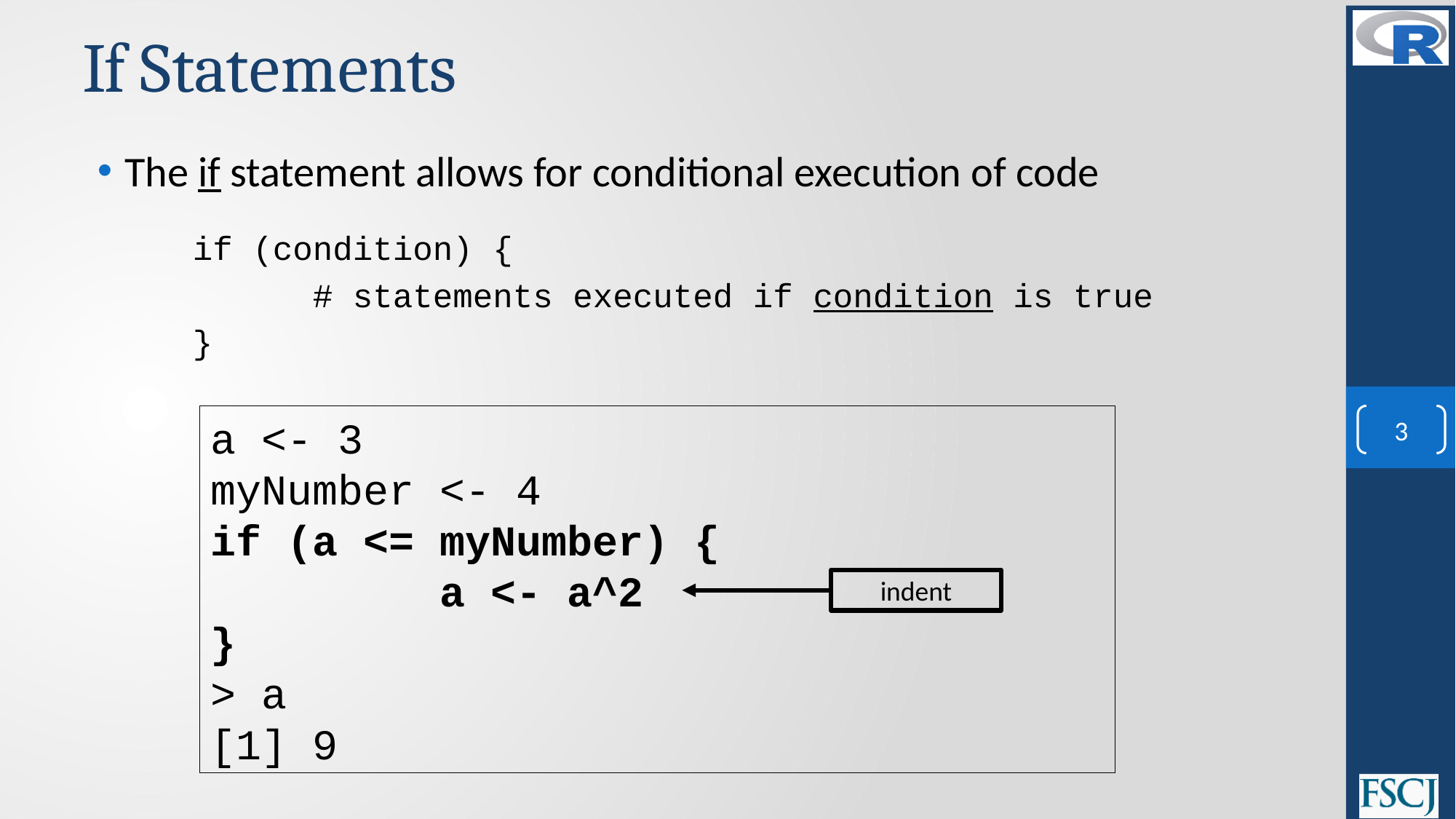

# If Statements
The if statement allows for conditional execution of code

if (condition) {
      # statements executed if condition is true
}
a <- 3
myNumber <- 4
if (a <= myNumber) {
         a <- a^2
}
> a
[1] 9
indent
3